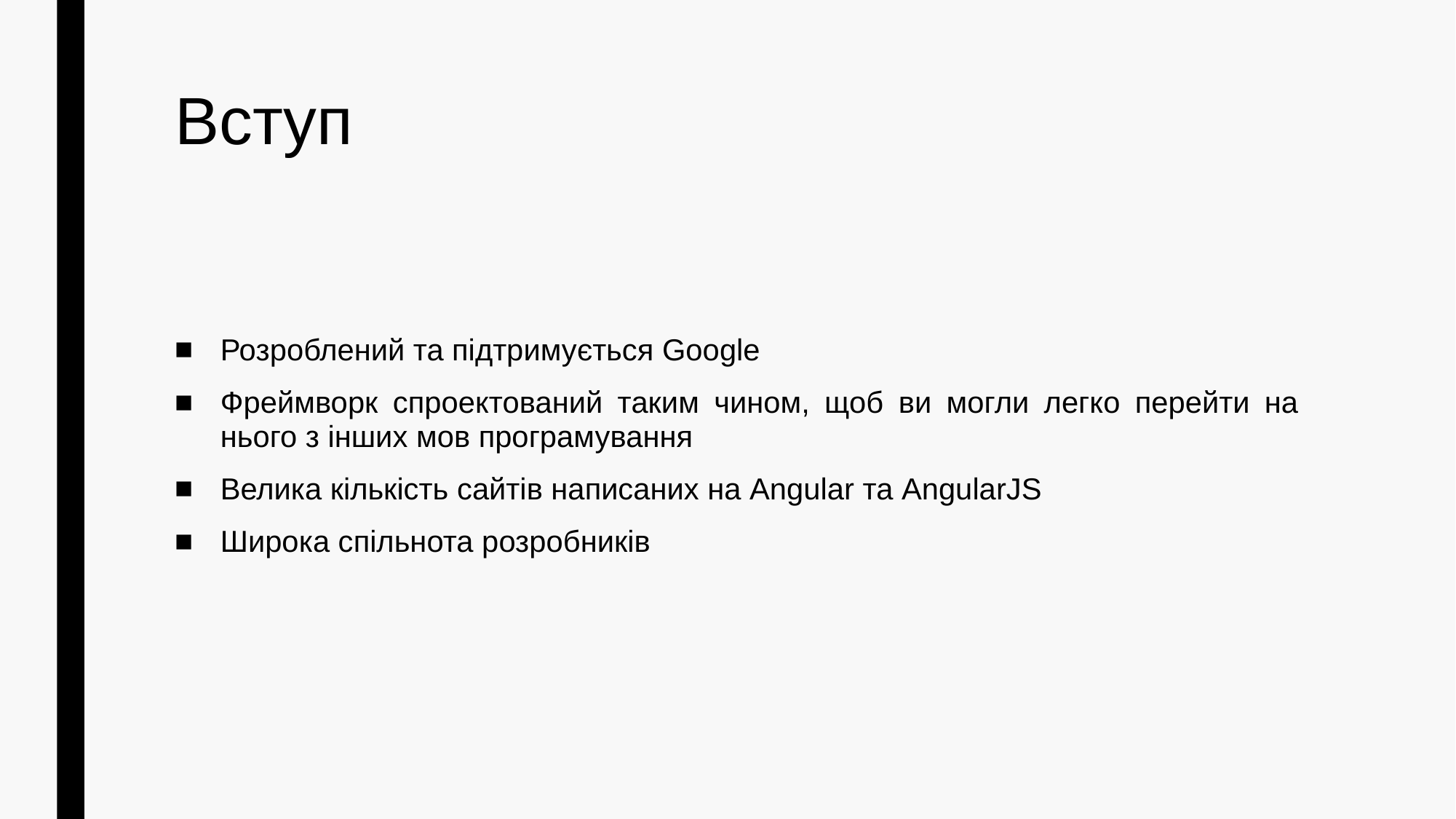

# Вступ

Розроблений та підтримується Google
Фреймворк спроектований таким чином, щоб ви могли легко перейти на нього з інших мов програмування
Велика кількість сайтів написаних на Angular та AngularJS
Широка спільнота розробників